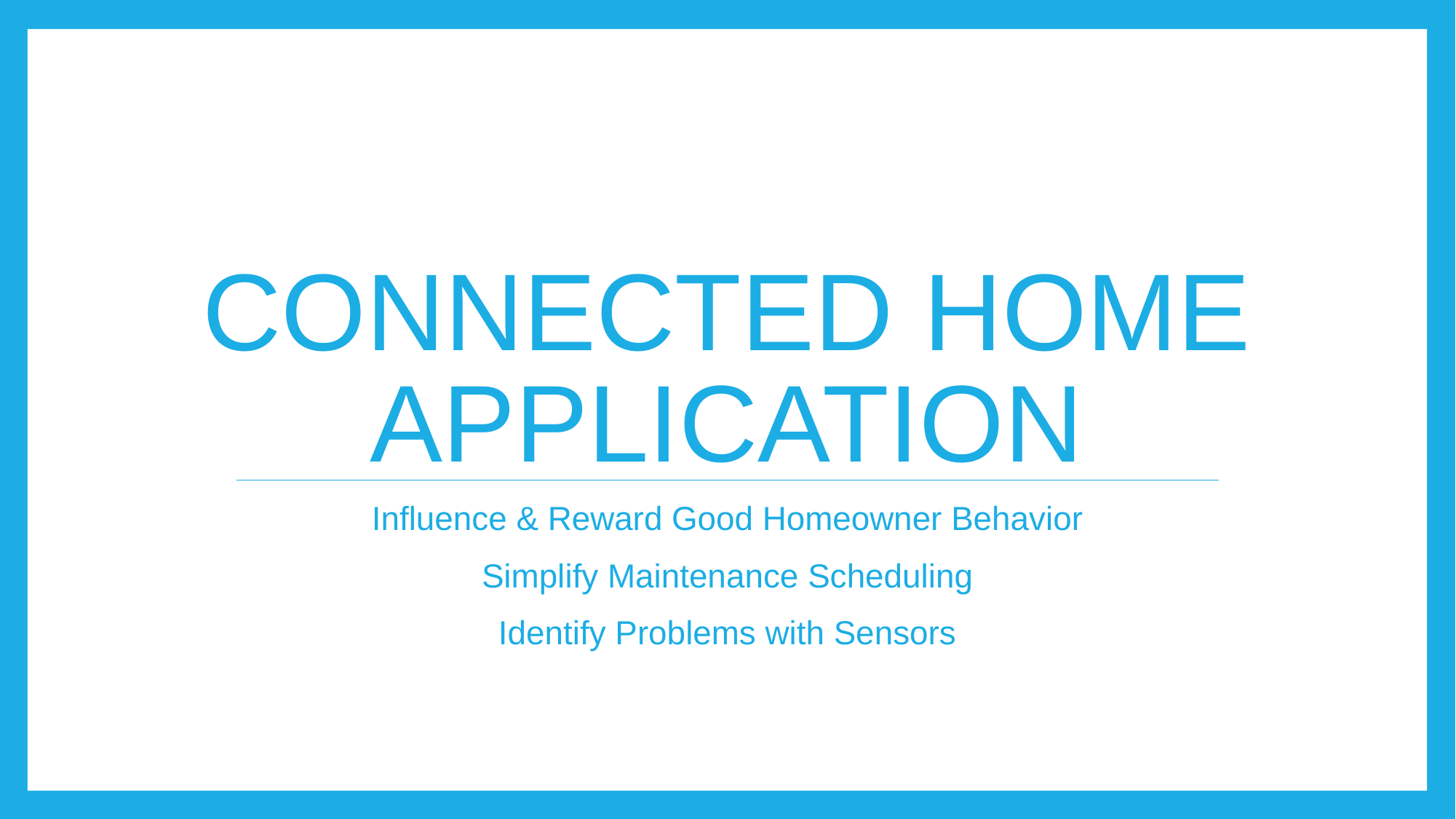

# Connected Home Application
Influence & Reward Good Homeowner Behavior
Simplify Maintenance Scheduling
Identify Problems with Sensors